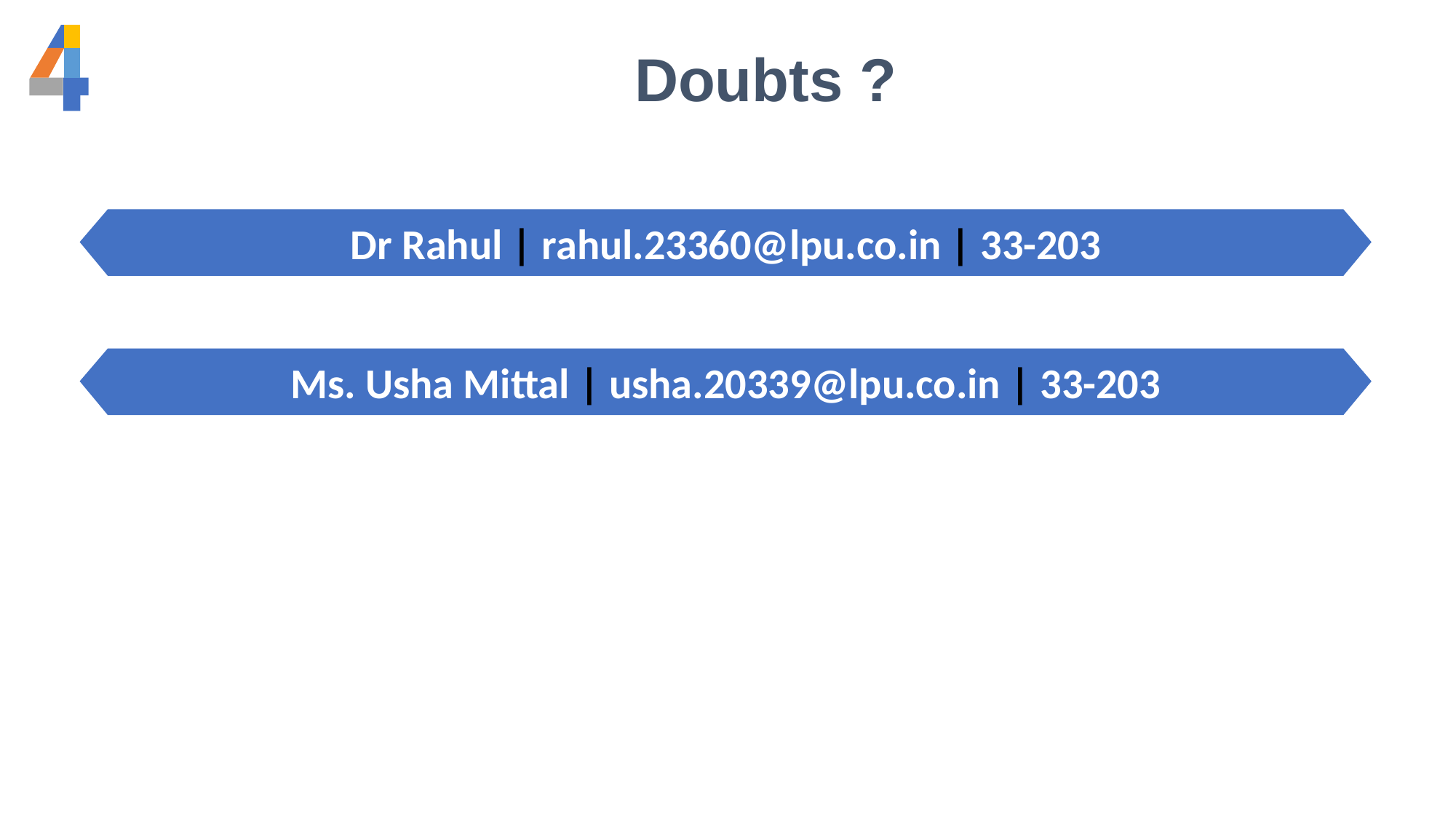

Doubts ?
Dr Rahul | rahul.23360@lpu.co.in | 33-203
Ms. Usha Mittal | usha.20339@lpu.co.in | 33-203